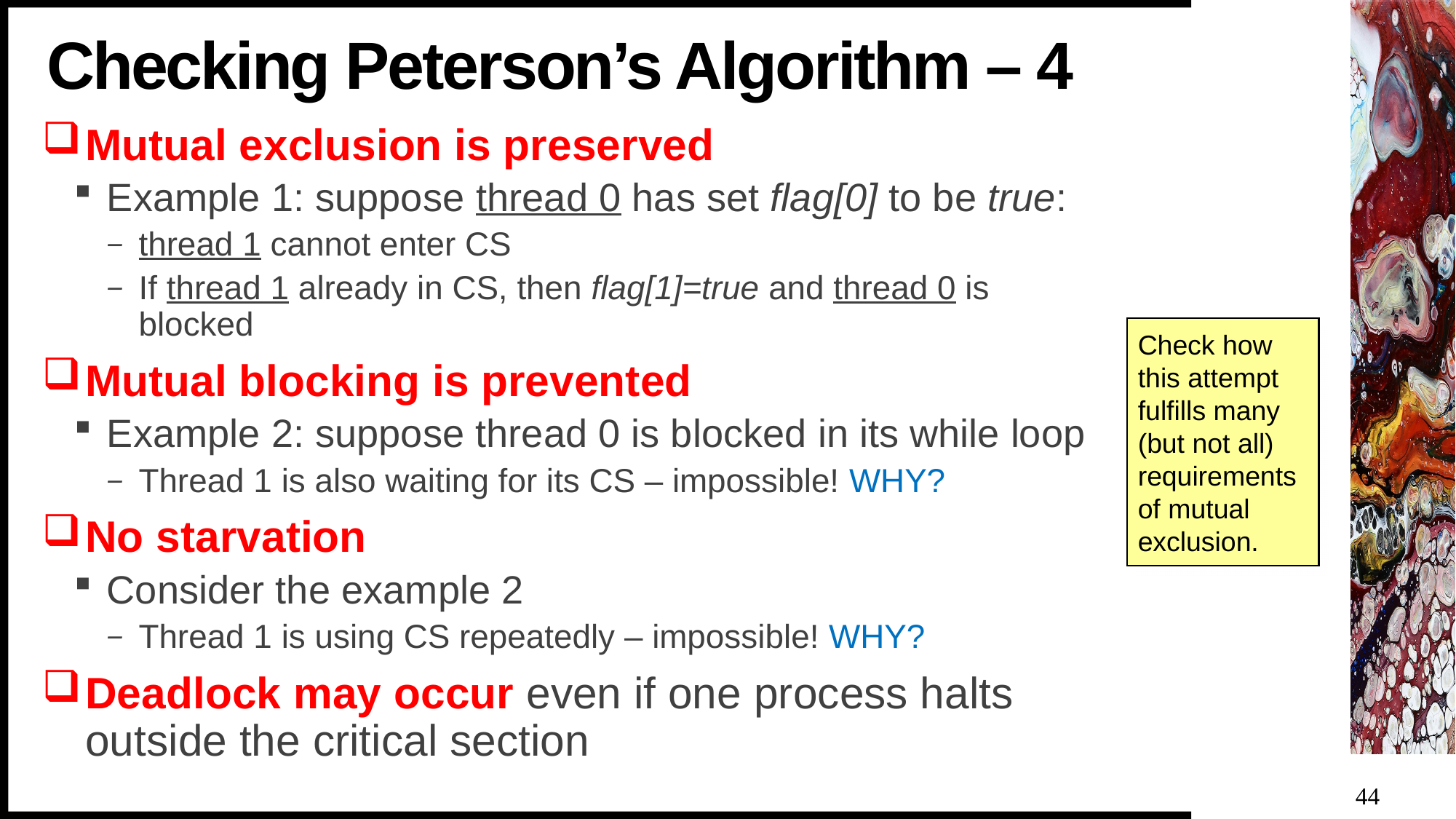

# Checking Peterson’s Algorithm – 4
Mutual exclusion is preserved
Example 1: suppose thread 0 has set flag[0] to be true:
thread 1 cannot enter CS
If thread 1 already in CS, then flag[1]=true and thread 0 is blocked
Mutual blocking is prevented
Example 2: suppose thread 0 is blocked in its while loop
Thread 1 is also waiting for its CS – impossible! WHY?
No starvation
Consider the example 2
Thread 1 is using CS repeatedly – impossible! WHY?
Deadlock may occur even if one process halts outside the critical section

Check how this attempt fulfills many (but not all) requirements of mutual exclusion.
44